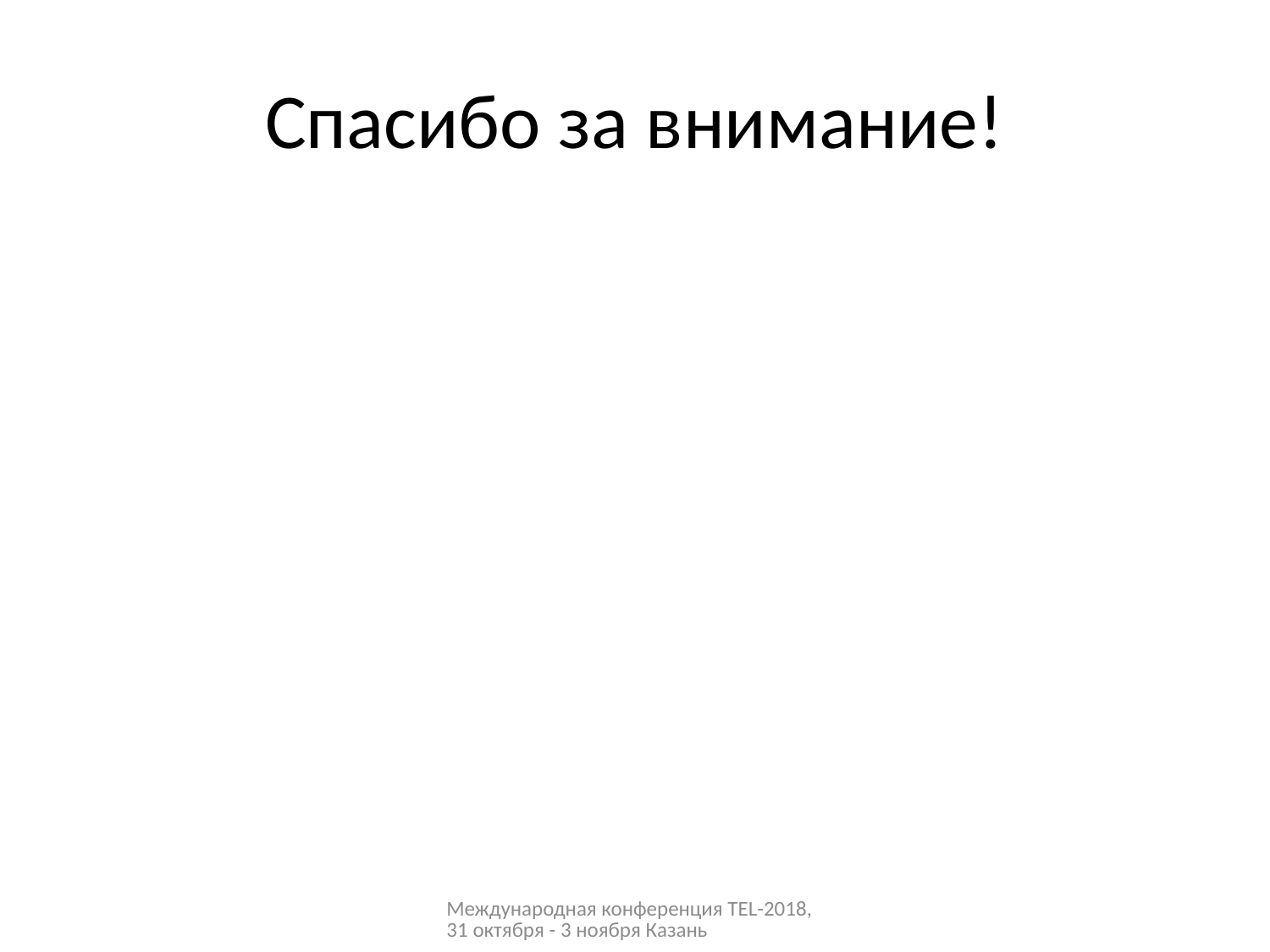

# Спасибо за внимание!

Международная конференция TEL-2018, 31 октября - 3 ноября Казань